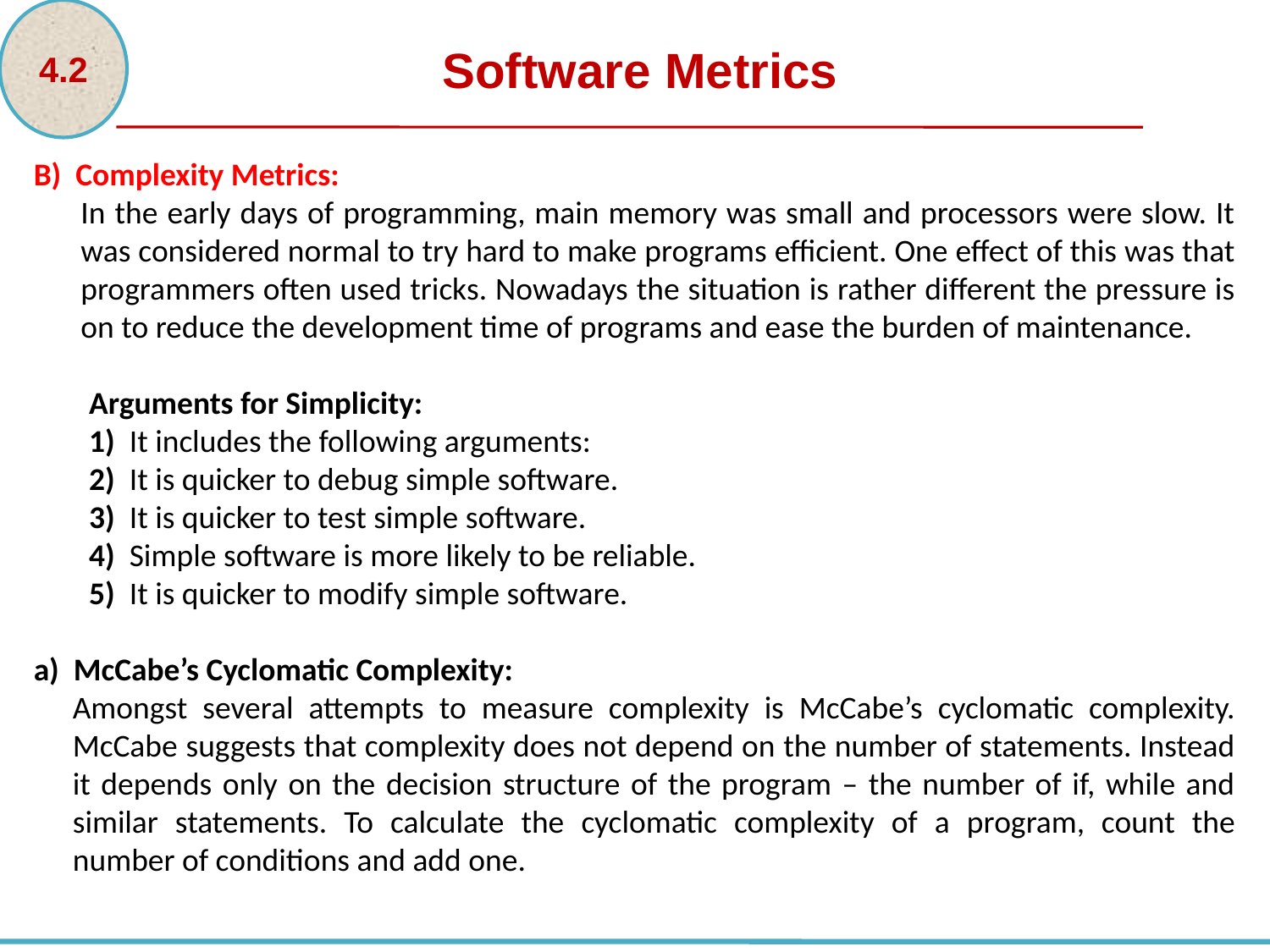

4.2
Software Metrics
B)  Complexity Metrics:
In the early days of programming, main memory was small and processors were slow. It was considered normal to try hard to make programs efficient. One effect of this was that programmers often used tricks. Nowadays the situation is rather different the pressure is on to reduce the development time of programs and ease the burden of maintenance.

Arguments for Simplicity:
1)  It includes the following arguments:
2)  It is quicker to debug simple software.
3)  It is quicker to test simple software.
4)  Simple software is more likely to be reliable.
5)  It is quicker to modify simple software.

a)  McCabe’s Cyclomatic Complexity:
Amongst several attempts to measure complexity is McCabe’s cyclomatic complexity. McCabe suggests that complexity does not depend on the number of statements. Instead it depends only on the decision structure of the program – the number of if, while and similar statements. To calculate the cyclomatic complexity of a program, count the number of conditions and add one.